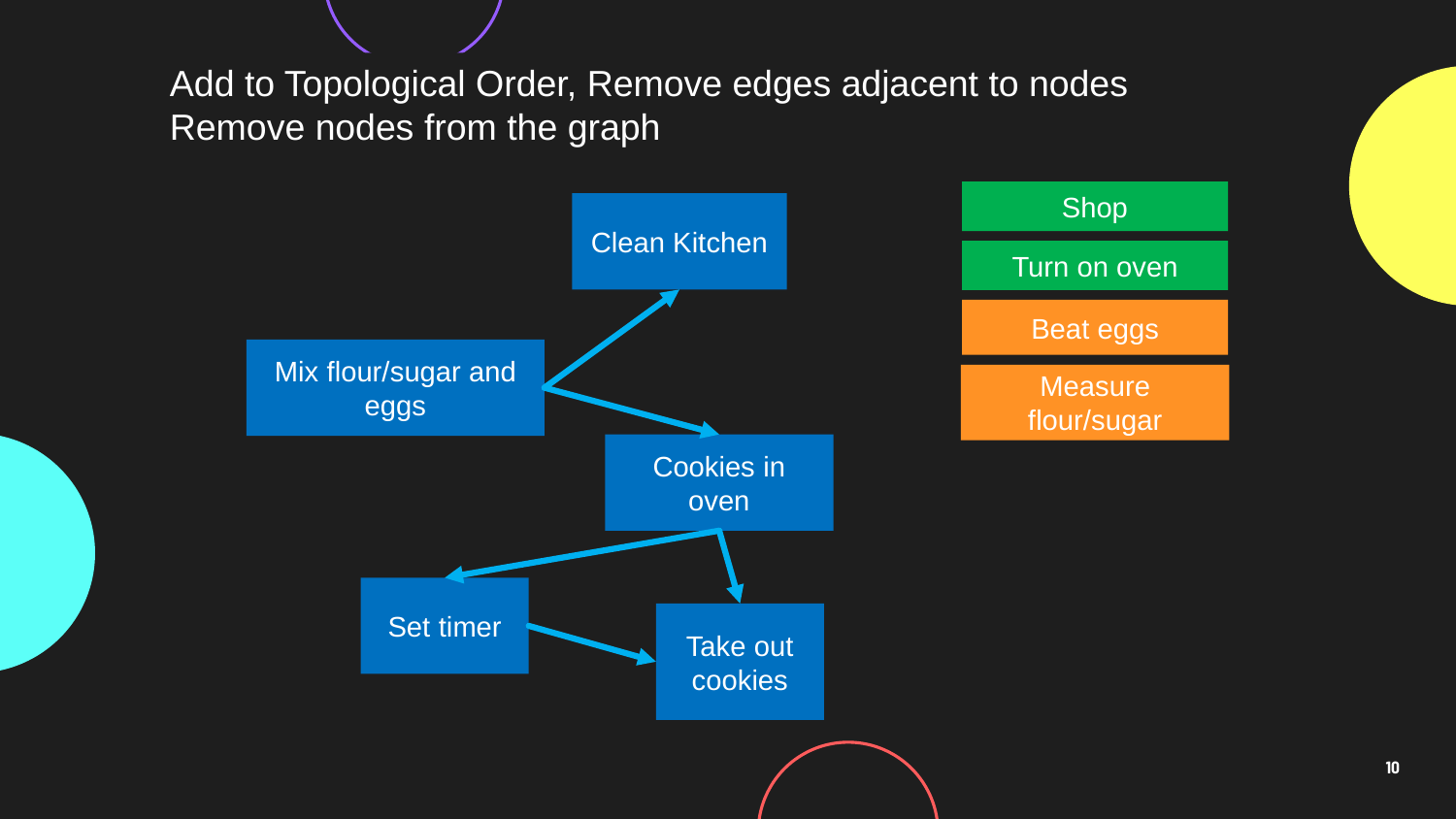

Add to Topological Order, Remove edges adjacent to nodes
Remove nodes from the graph
Shop
Clean Kitchen
Turn on oven
Beat eggs
Mix flour/sugar and eggs
Measure flour/sugar
Cookies in oven
Set timer
Take out cookies
10